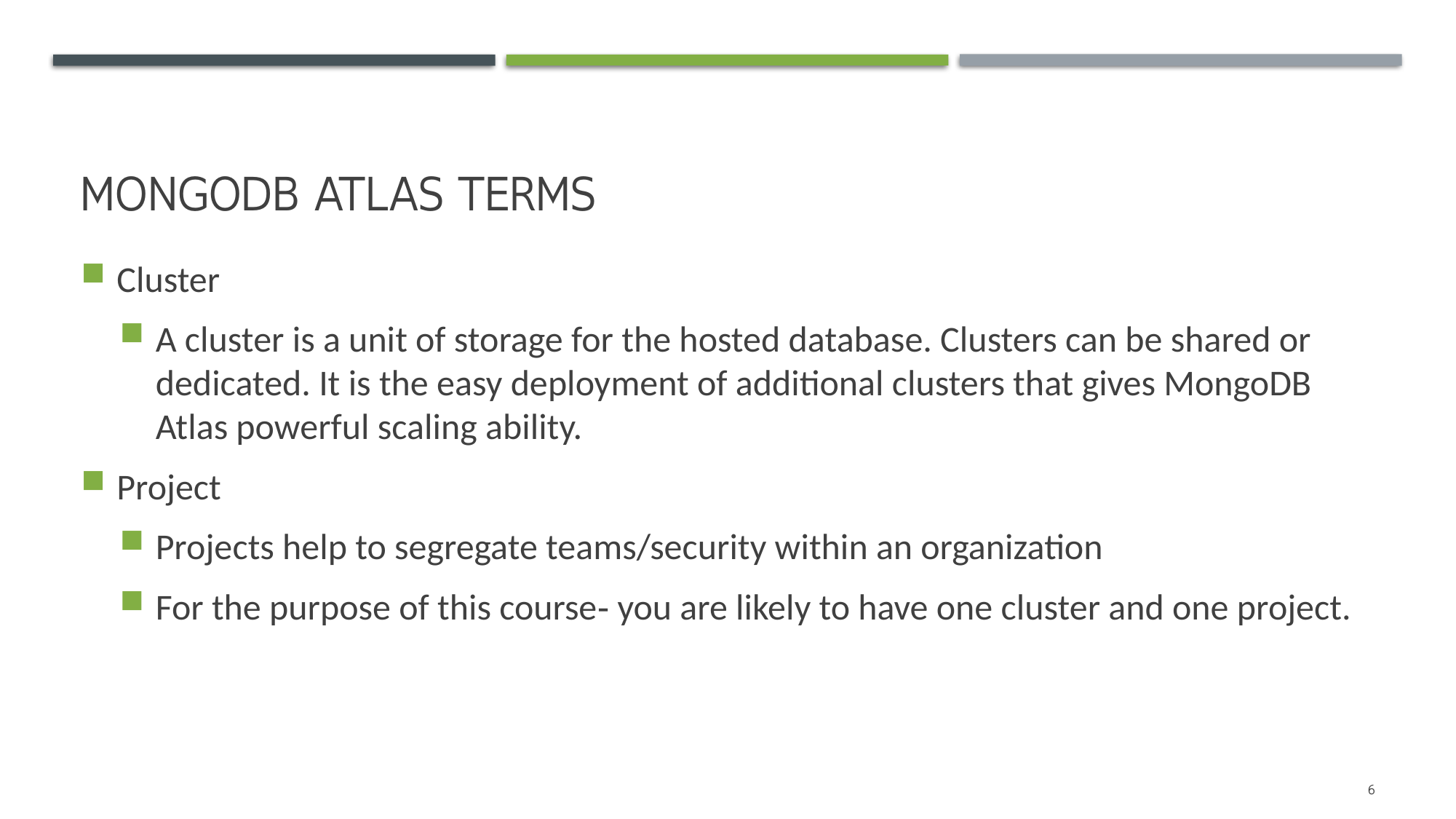

# Mongodb atlas Terms
Cluster
A cluster is a unit of storage for the hosted database. Clusters can be shared or dedicated. It is the easy deployment of additional clusters that gives MongoDB Atlas powerful scaling ability.
Project
Projects help to segregate teams/security within an organization
For the purpose of this course‐ you are likely to have one cluster and one project.
6